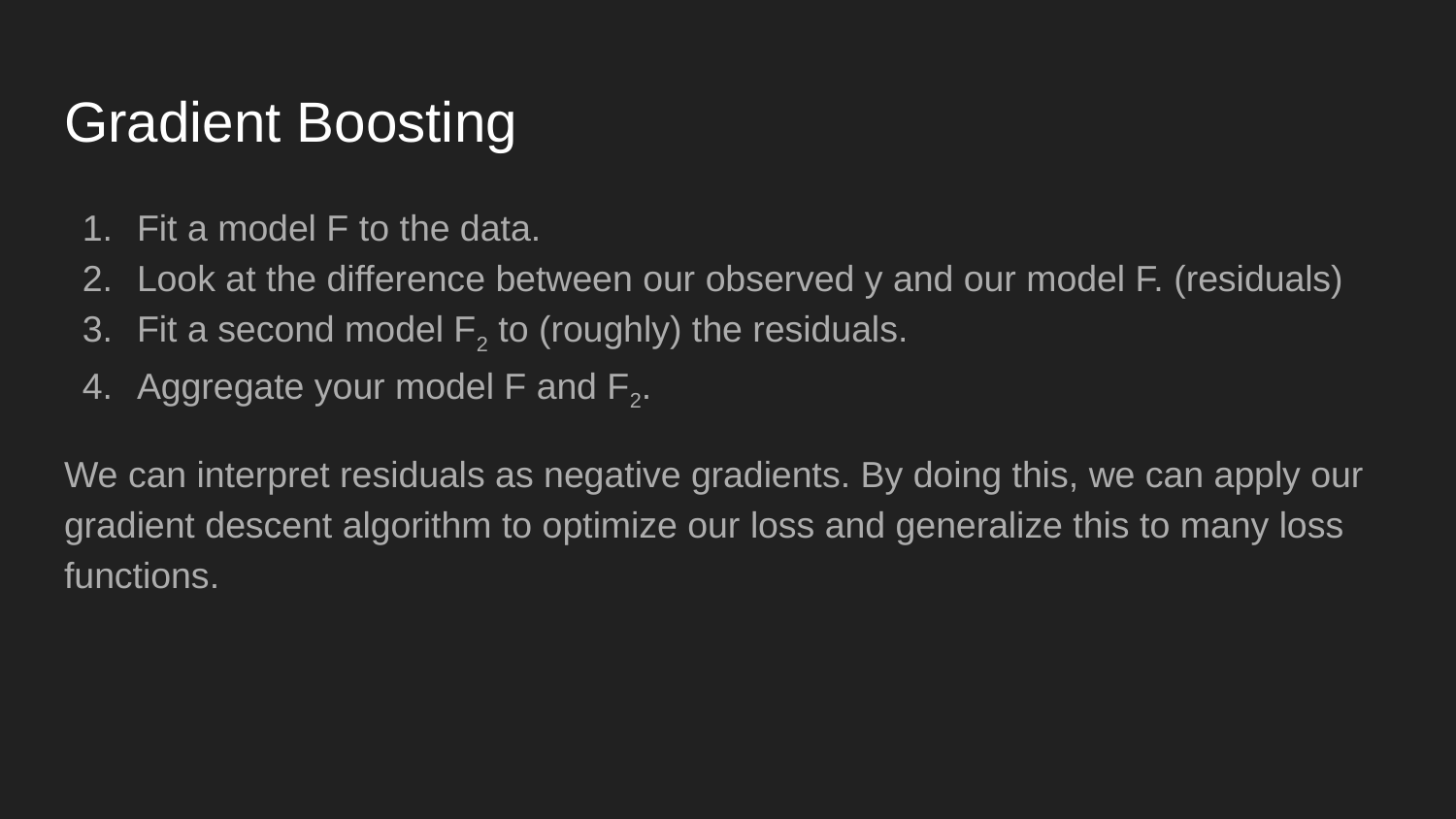

# Gradient Boosting
Fit a model F to the data.
Look at the difference between our observed y and our model F. (residuals)
Fit a second model F2 to (roughly) the residuals.
Aggregate your model F and F2.
We can interpret residuals as negative gradients. By doing this, we can apply our gradient descent algorithm to optimize our loss and generalize this to many loss functions.